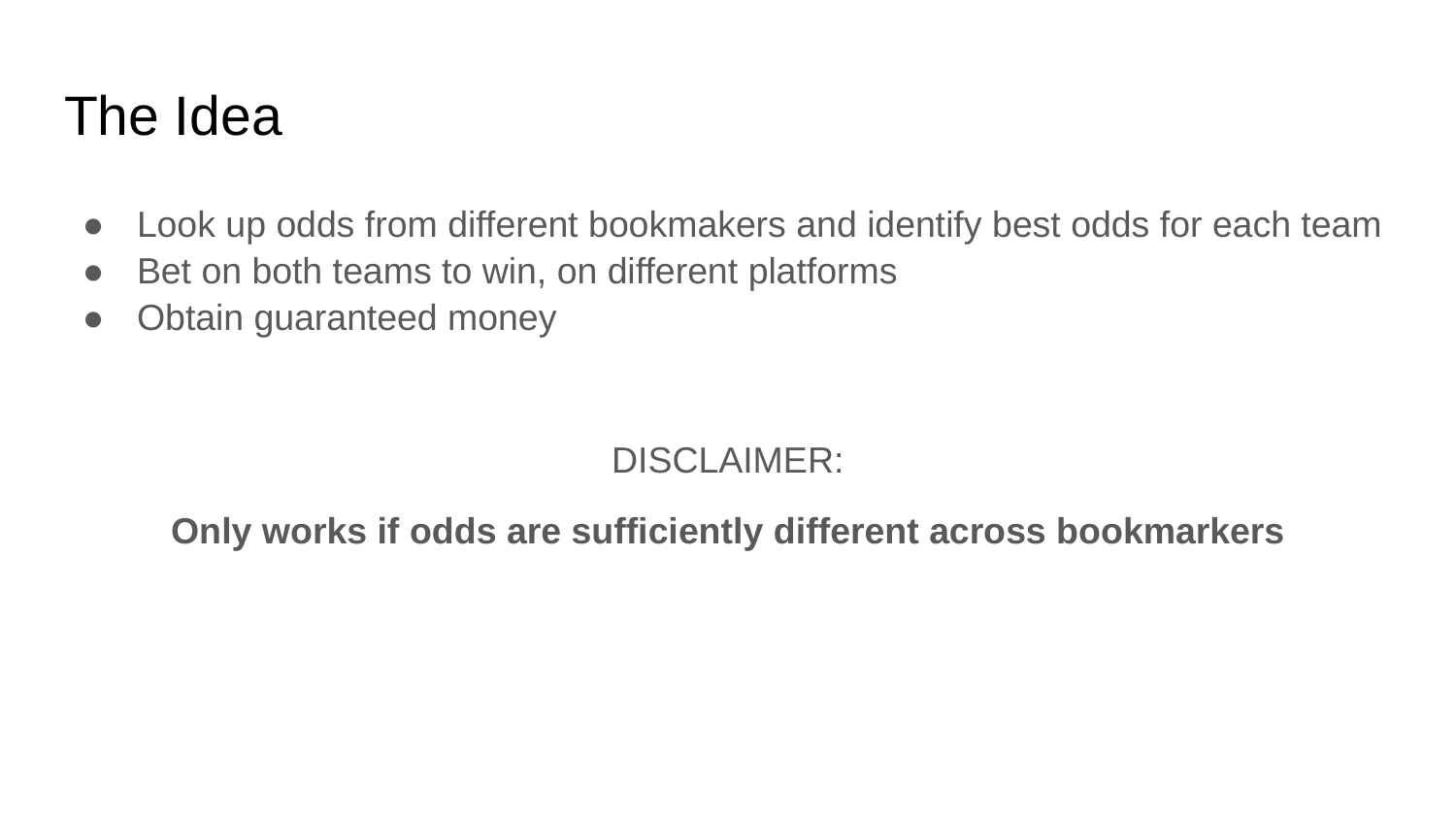

# The Idea
Look up odds from different bookmakers and identify best odds for each team
Bet on both teams to win, on different platforms
Obtain guaranteed money

DISCLAIMER:
Only works if odds are sufficiently different across bookmarkers